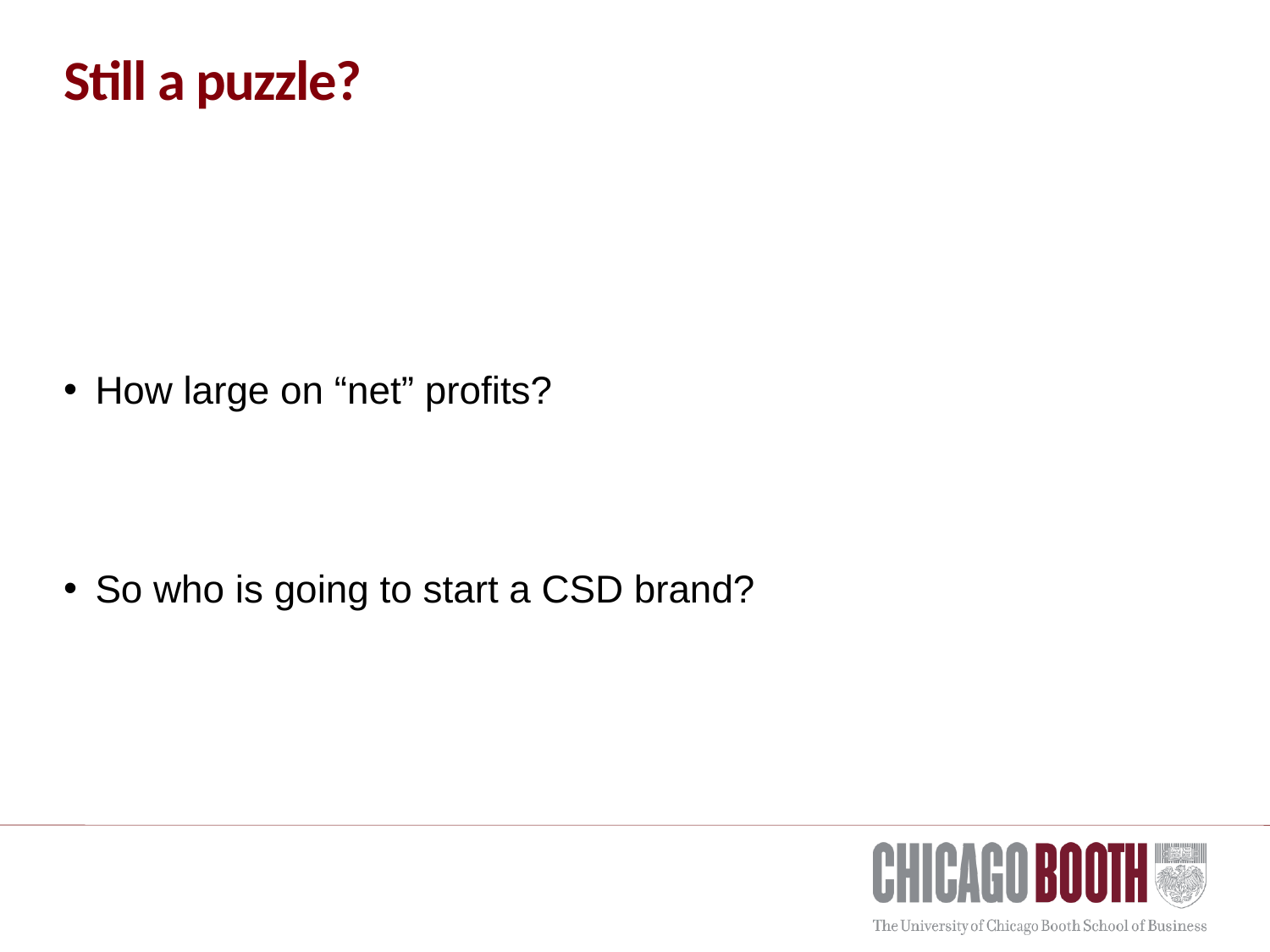

# Still a puzzle?

How large on “net” profits?

So who is going to start a CSD brand?